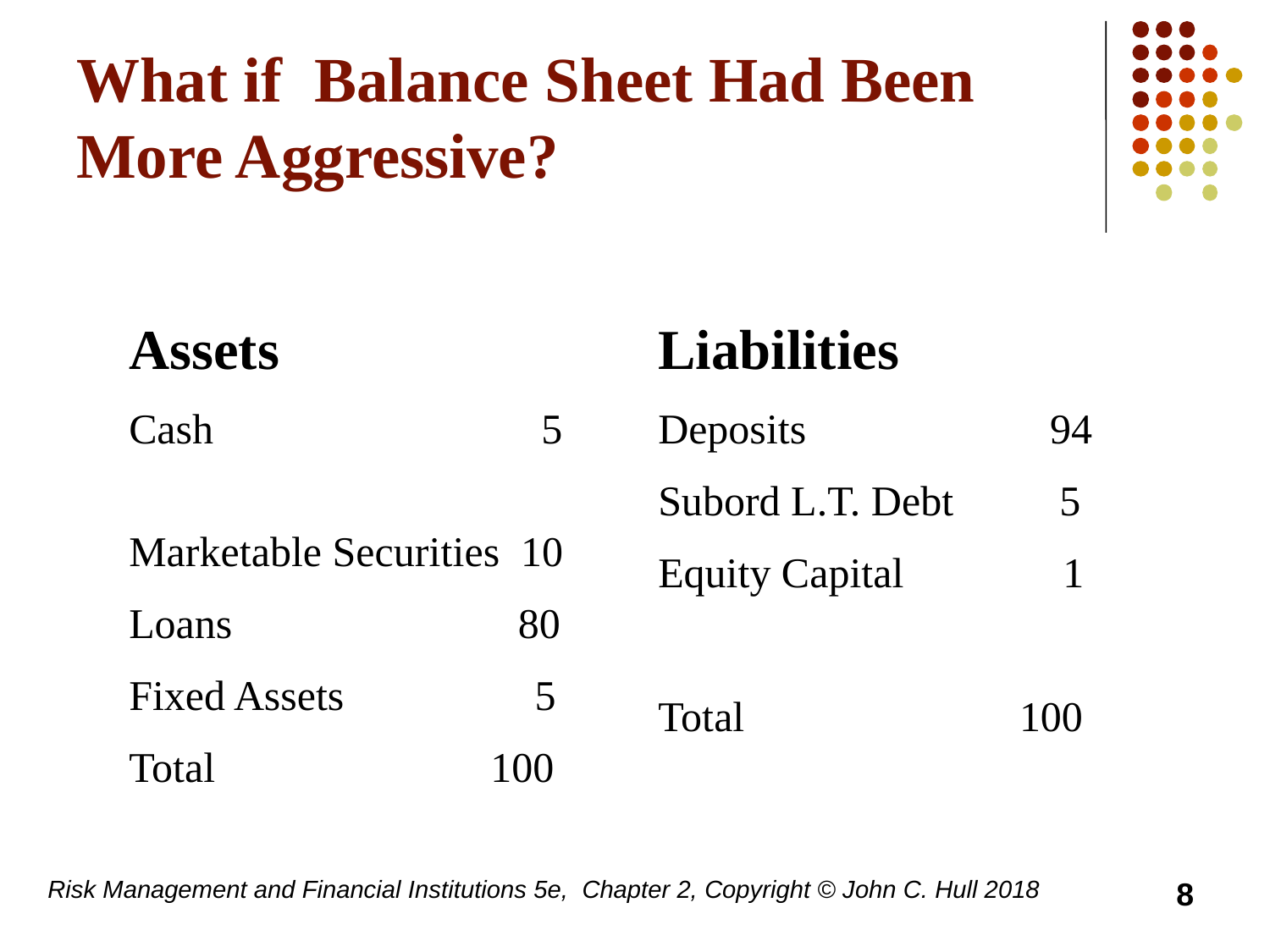

# What if  Balance Sheet Had Been More Aggressive?
Assets
Cash                               5
Marketable Securities  10
Loans                           80
Fixed Assets                  5
Total                          100
Liabilities
Deposits                       94
Subord L.T. Debt          5
Equity Capital               1

Total                          100

Risk Management and Financial Institutions 5e,  Chapter 2, Copyright © John C. Hull 2018
8